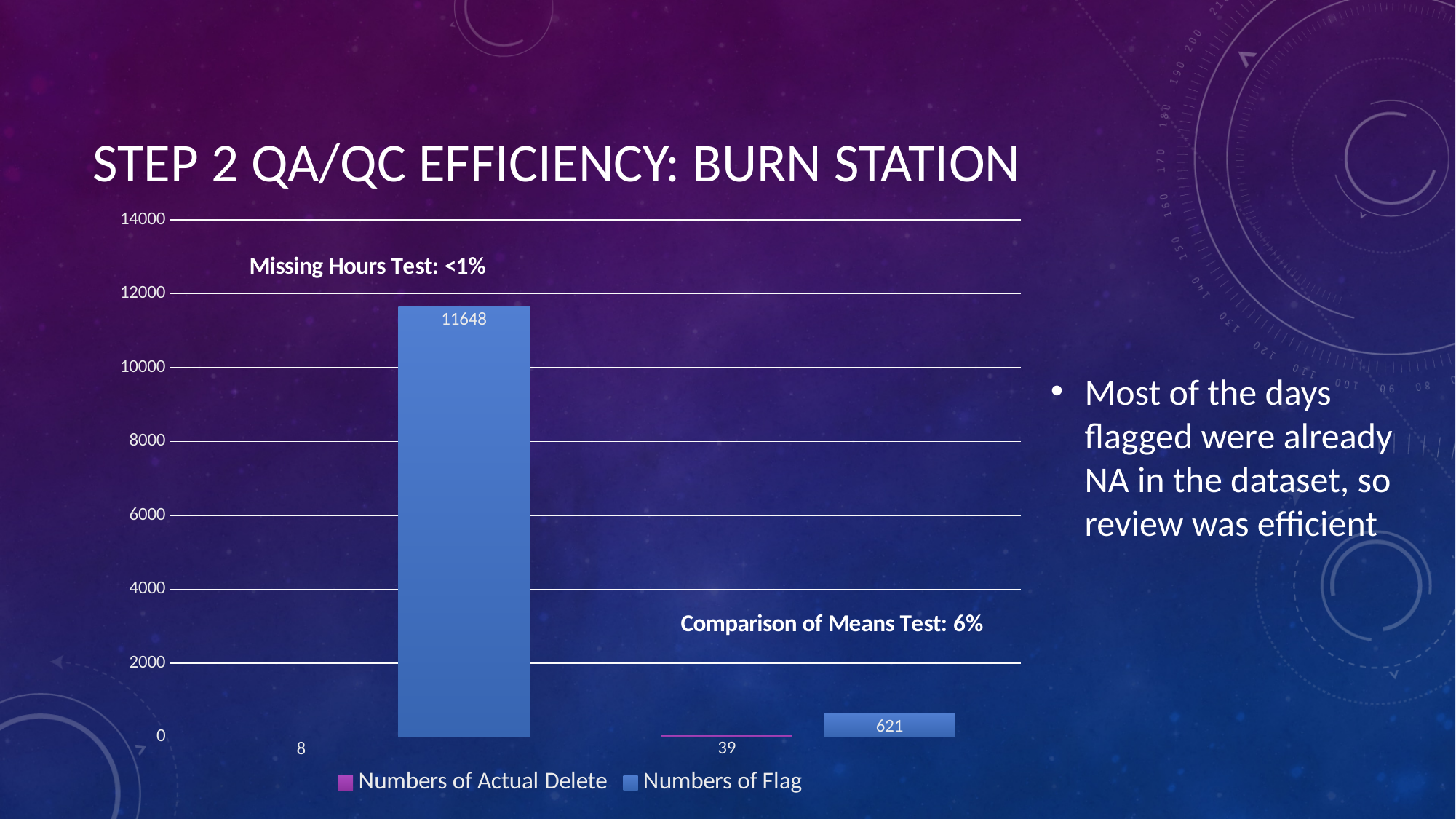

# Step 2 QA/QC Efficiency: Burn station

### Chart

| Category | Numbers of Actual Delete | Numbers of Flag |
|---|---|---|
| Missing Hours Test | 8.0 | 11648.0 |
| Comparison of Menas | 39.0 | 621.0 |
Most of the days flagged were already NA in the dataset, so review was efficient